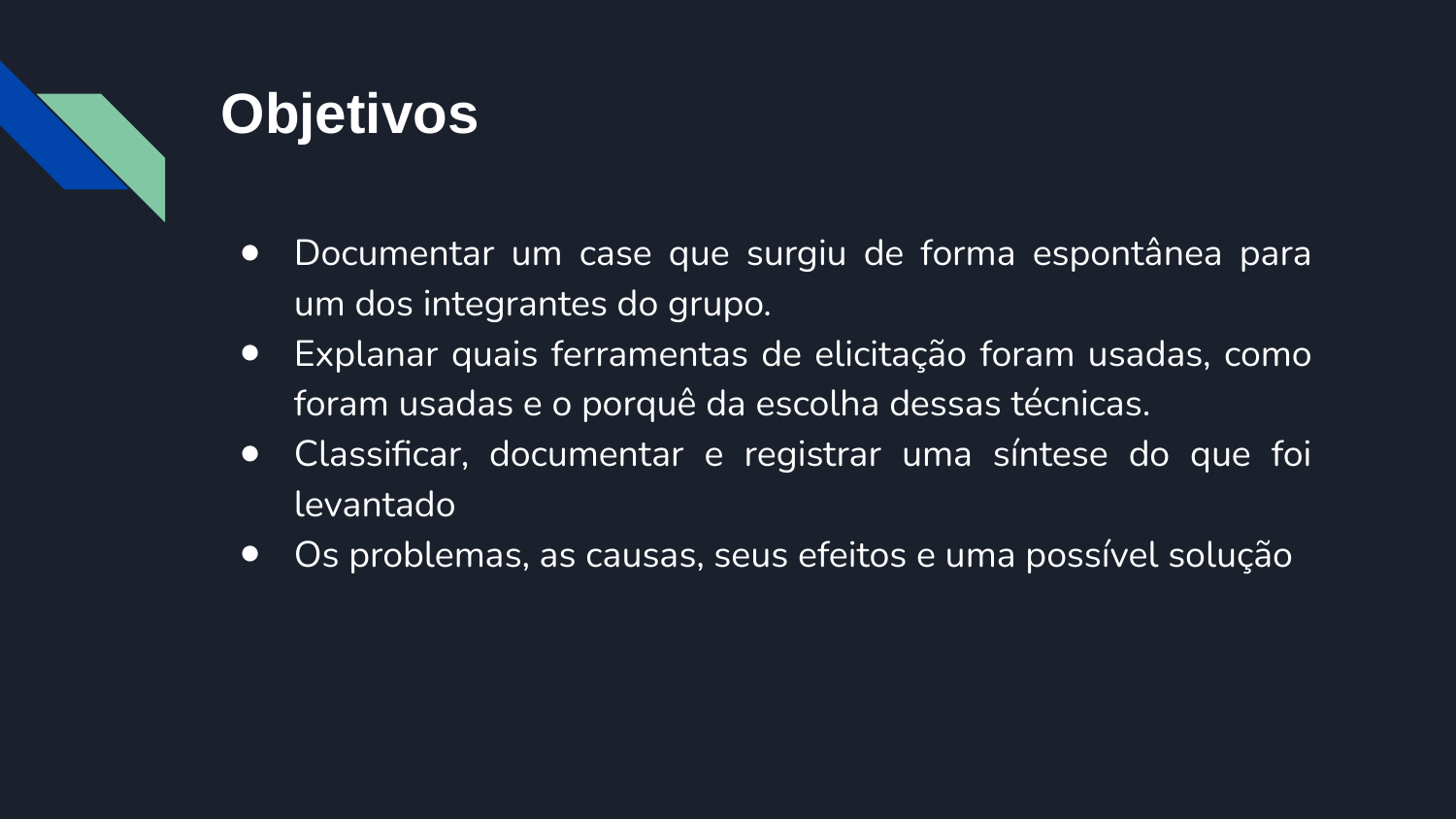

# Objetivos
Documentar um case que surgiu de forma espontânea para um dos integrantes do grupo.
Explanar quais ferramentas de elicitação foram usadas, como foram usadas e o porquê da escolha dessas técnicas.
Classificar, documentar e registrar uma síntese do que foi levantado
Os problemas, as causas, seus efeitos e uma possível solução